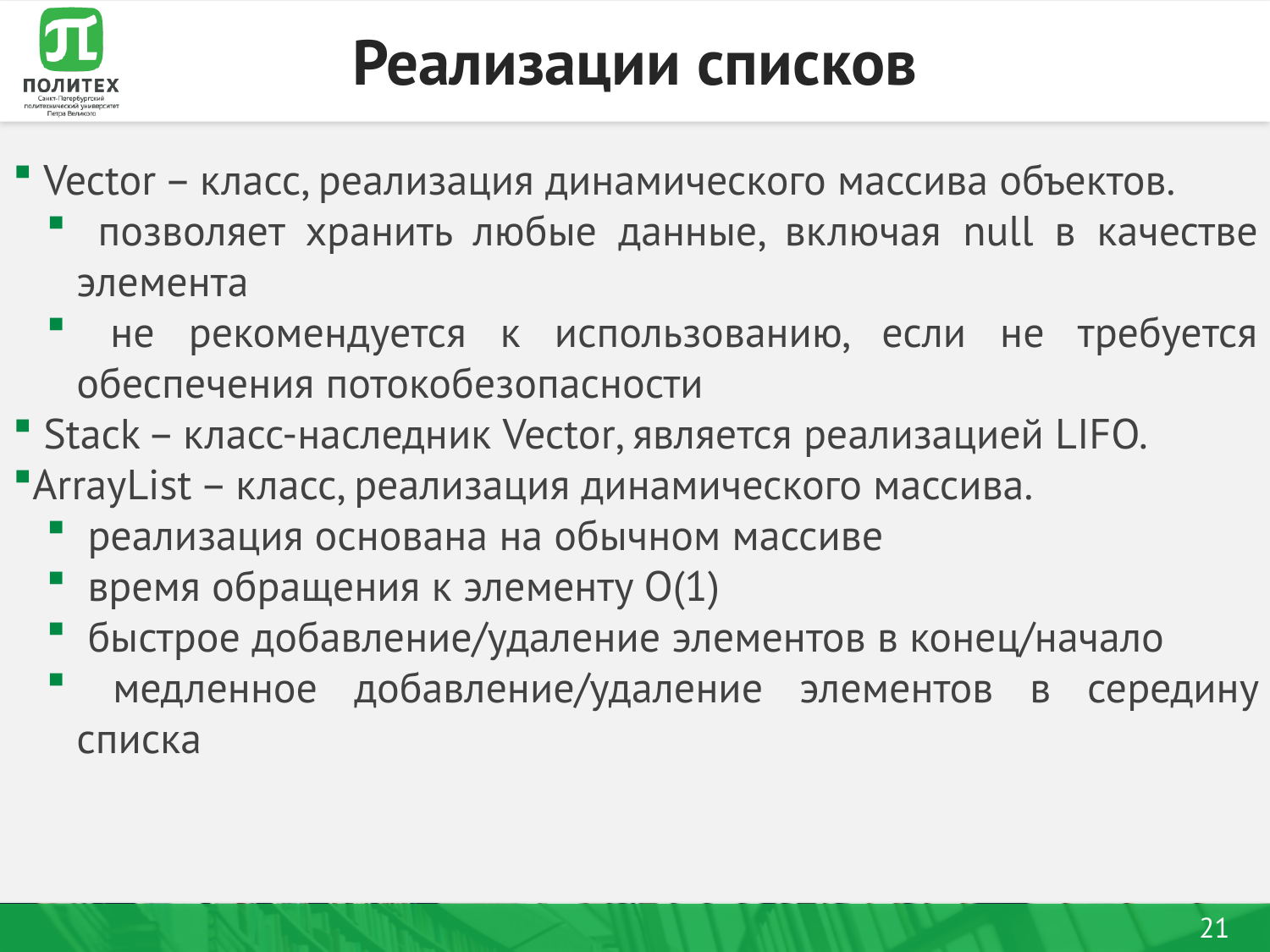

# Реализации списков
 Vector – класс, реализация динамического массива объектов.
 позволяет хранить любые данные, включая null в качестве элемента
 не рекомендуется к использованию, если не требуется обеспечения потокобезопасности
 Stack – класс-наследник Vector, является реализацией LIFO.
ArrayList – класс, реализация динамического массива.
 реализация основана на обычном массиве
 время обращения к элементу O(1)
 быстрое добавление/удаление элементов в конец/начало
 медленное добавление/удаление элементов в середину списка